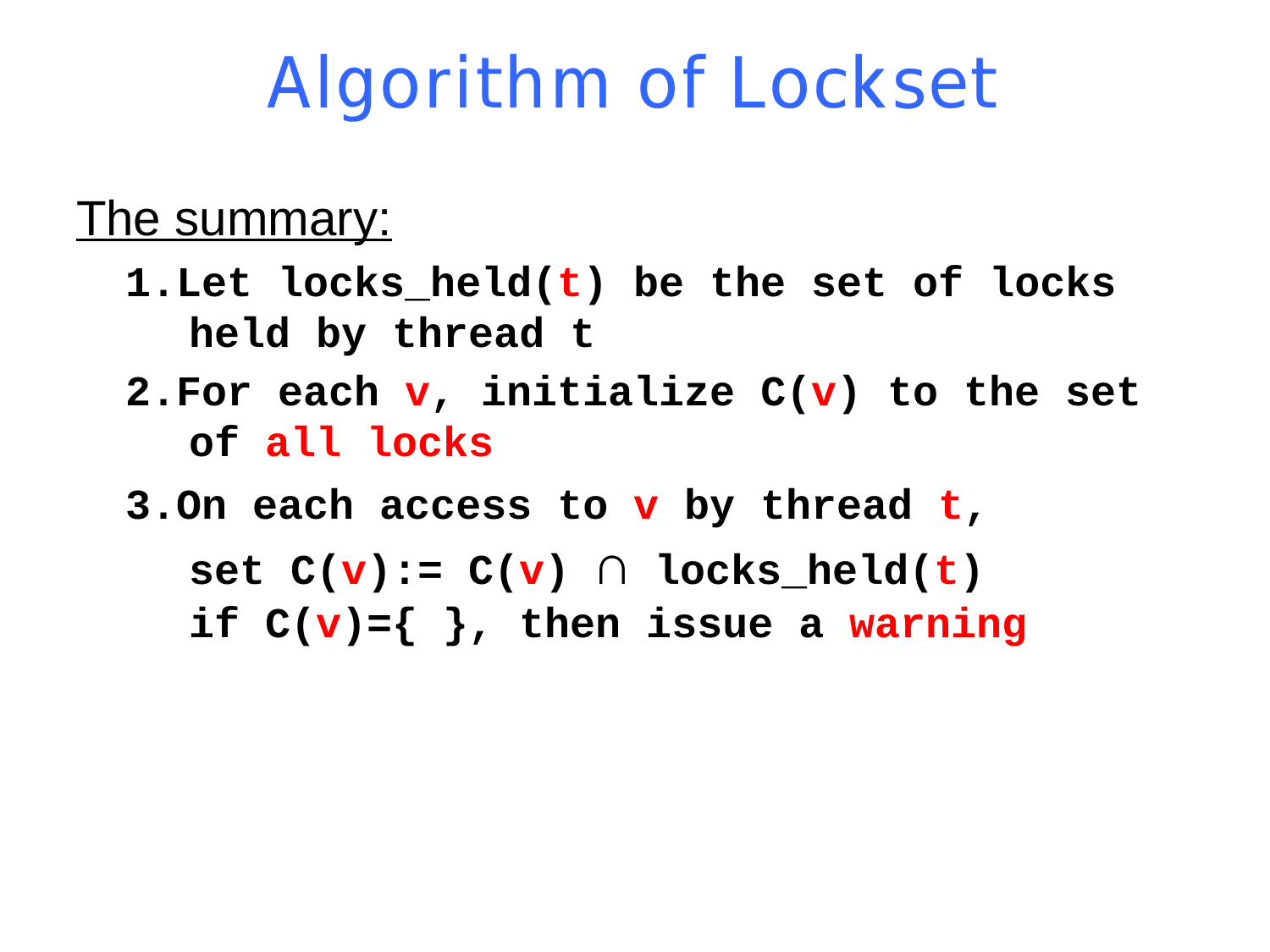

# Algorithm of Lockset
The summary:
1.Let locks_held(t) be the set of locks held by thread t
2.For each v, initialize C(v) to the set of all locks
3.On each access to v by thread t,
set C(v):= C(v) ∩ locks_held(t)
if C(v)={ }, then issue a warning